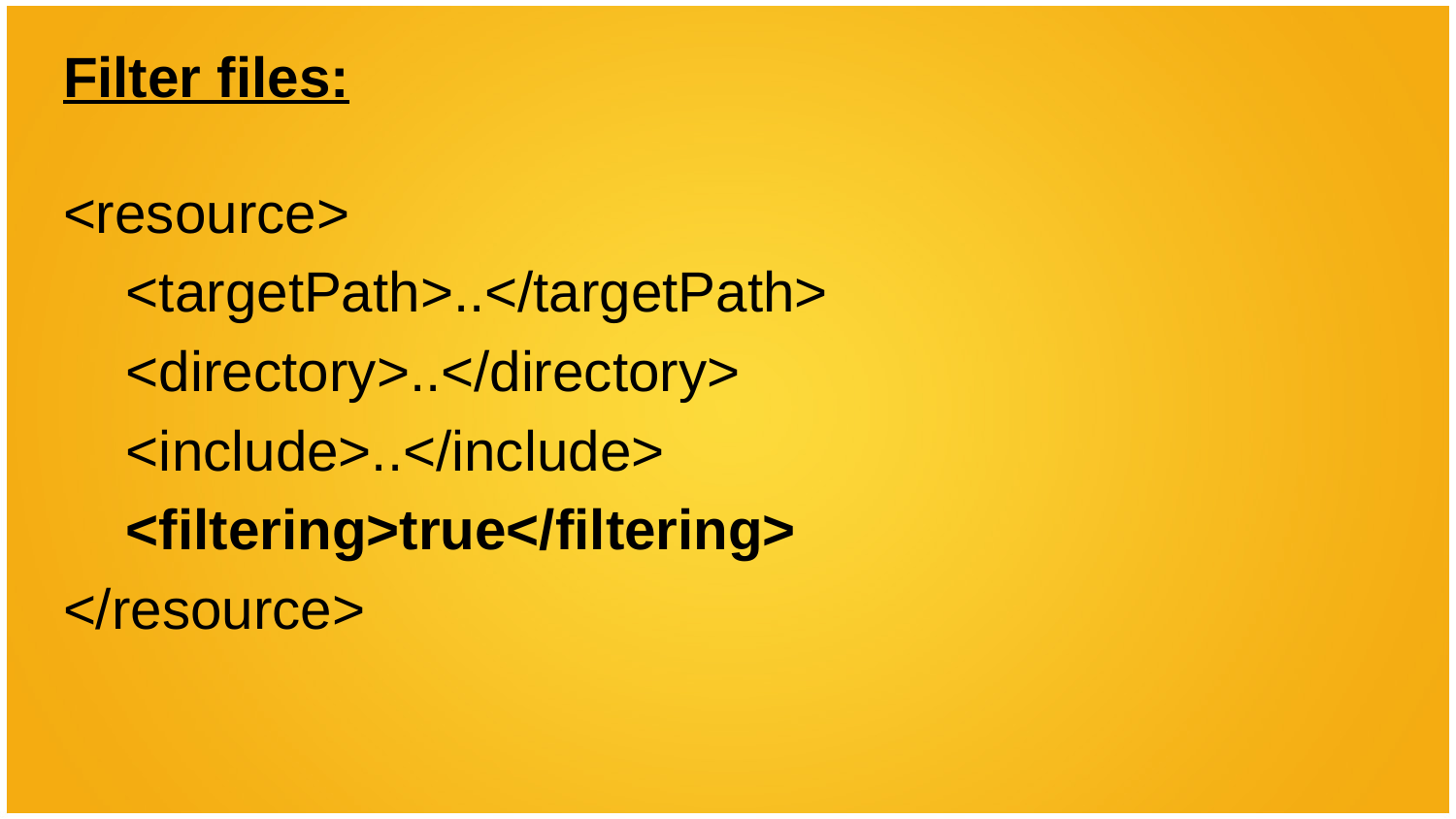

Filter files:

<resource>
    <targetPath>..</targetPath>
    <directory>..</directory>
    <include>..</include>
    <filtering>true</filtering>
</resource>